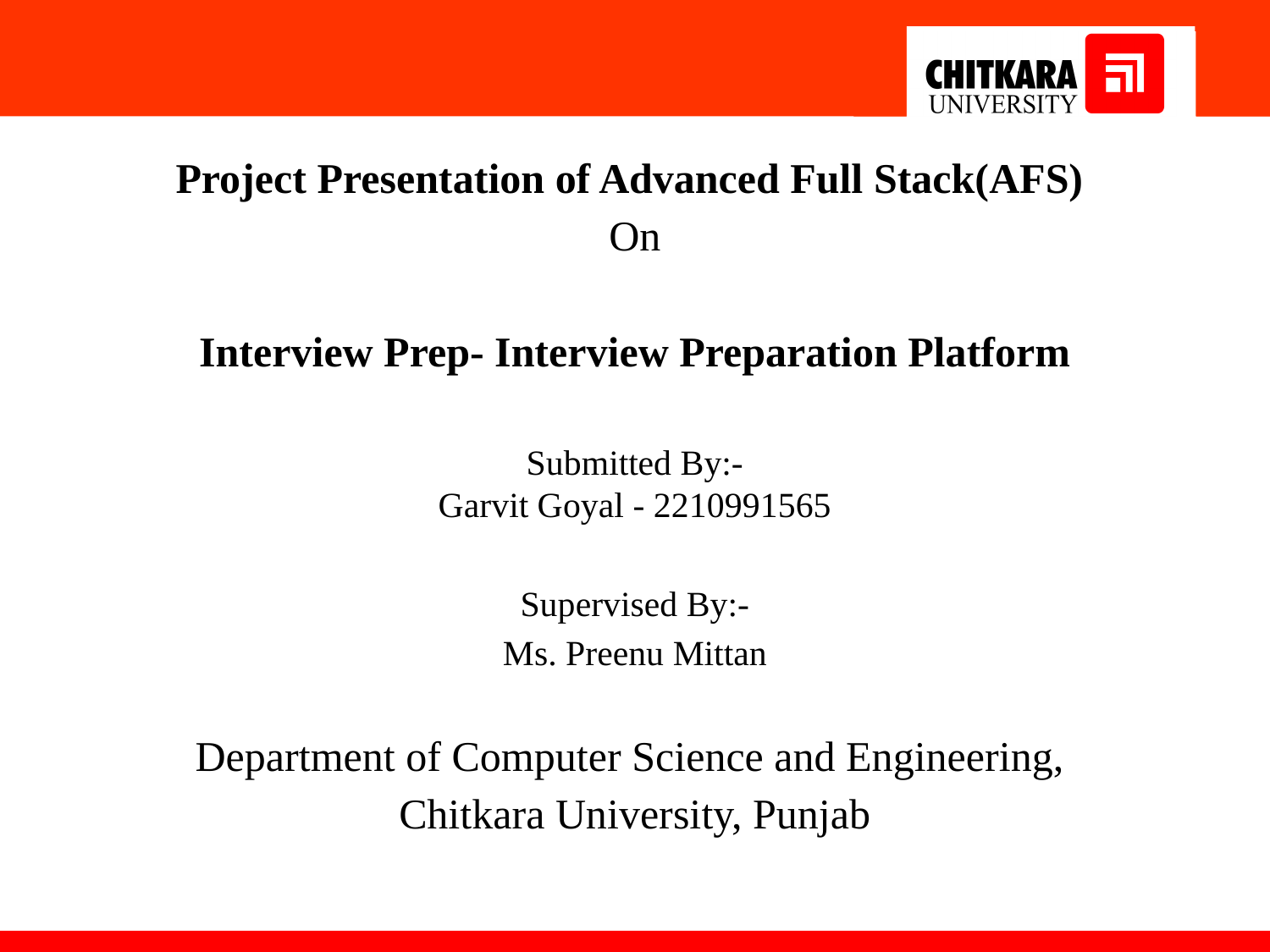

Project Presentation of Advanced Full Stack(AFS)
On

Interview Prep- Interview Preparation Platform

Submitted By:-
Garvit Goyal - 2210991565

Supervised By:-
Ms. Preenu Mittan

Department of Computer Science and Engineering,
Chitkara University, Punjab